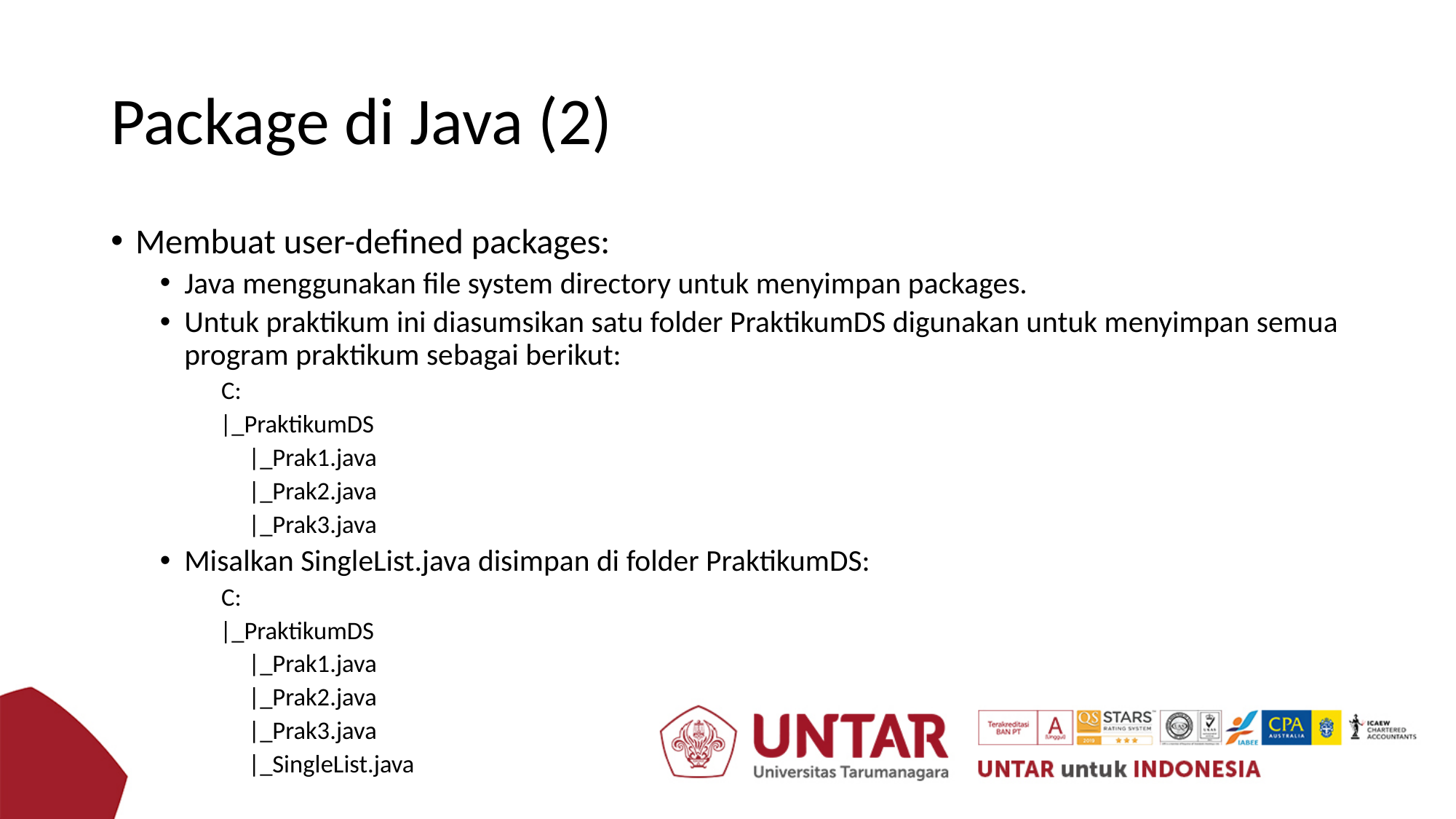

# Package di Java (2)
Membuat user-defined packages:
Java menggunakan file system directory untuk menyimpan packages.
Untuk praktikum ini diasumsikan satu folder PraktikumDS digunakan untuk menyimpan semua program praktikum sebagai berikut:
 C:
  |_PraktikumDS
       |_Prak1.java
       |_Prak2.java
       |_Prak3.java
Misalkan SingleList.java disimpan di folder PraktikumDS:
 C:
  |_PraktikumDS
       |_Prak1.java
       |_Prak2.java
       |_Prak3.java
       |_SingleList.java